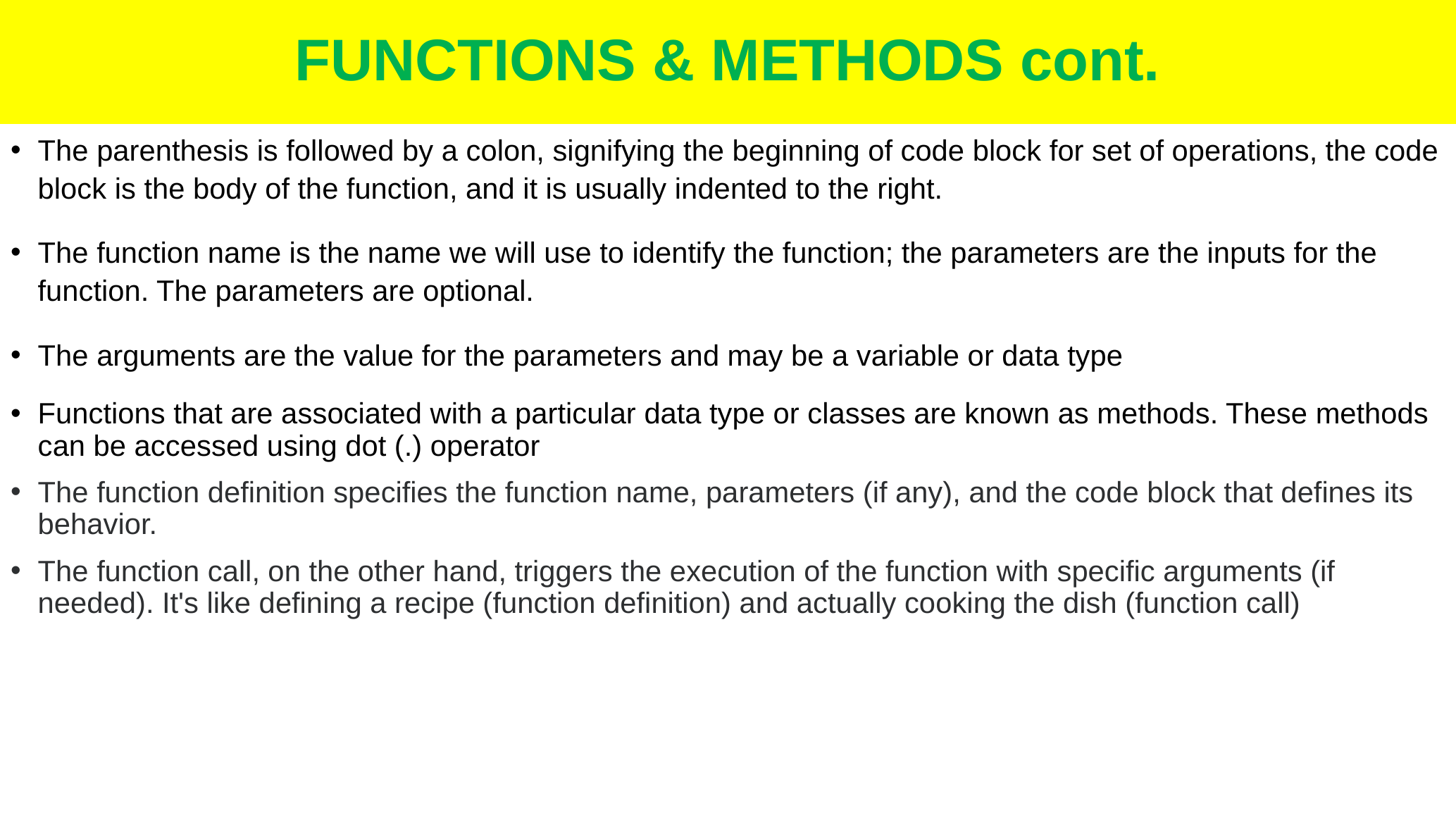

# FUNCTIONS & METHODS cont.
The parenthesis is followed by a colon, signifying the beginning of code block for set of operations, the code block is the body of the function, and it is usually indented to the right.
The function name is the name we will use to identify the function; the parameters are the inputs for the function. The parameters are optional.
The arguments are the value for the parameters and may be a variable or data type
Functions that are associated with a particular data type or classes are known as methods. These methods can be accessed using dot (.) operator
The function definition specifies the function name, parameters (if any), and the code block that defines its behavior.
The function call, on the other hand, triggers the execution of the function with specific arguments (if needed). It's like defining a recipe (function definition) and actually cooking the dish (function call)